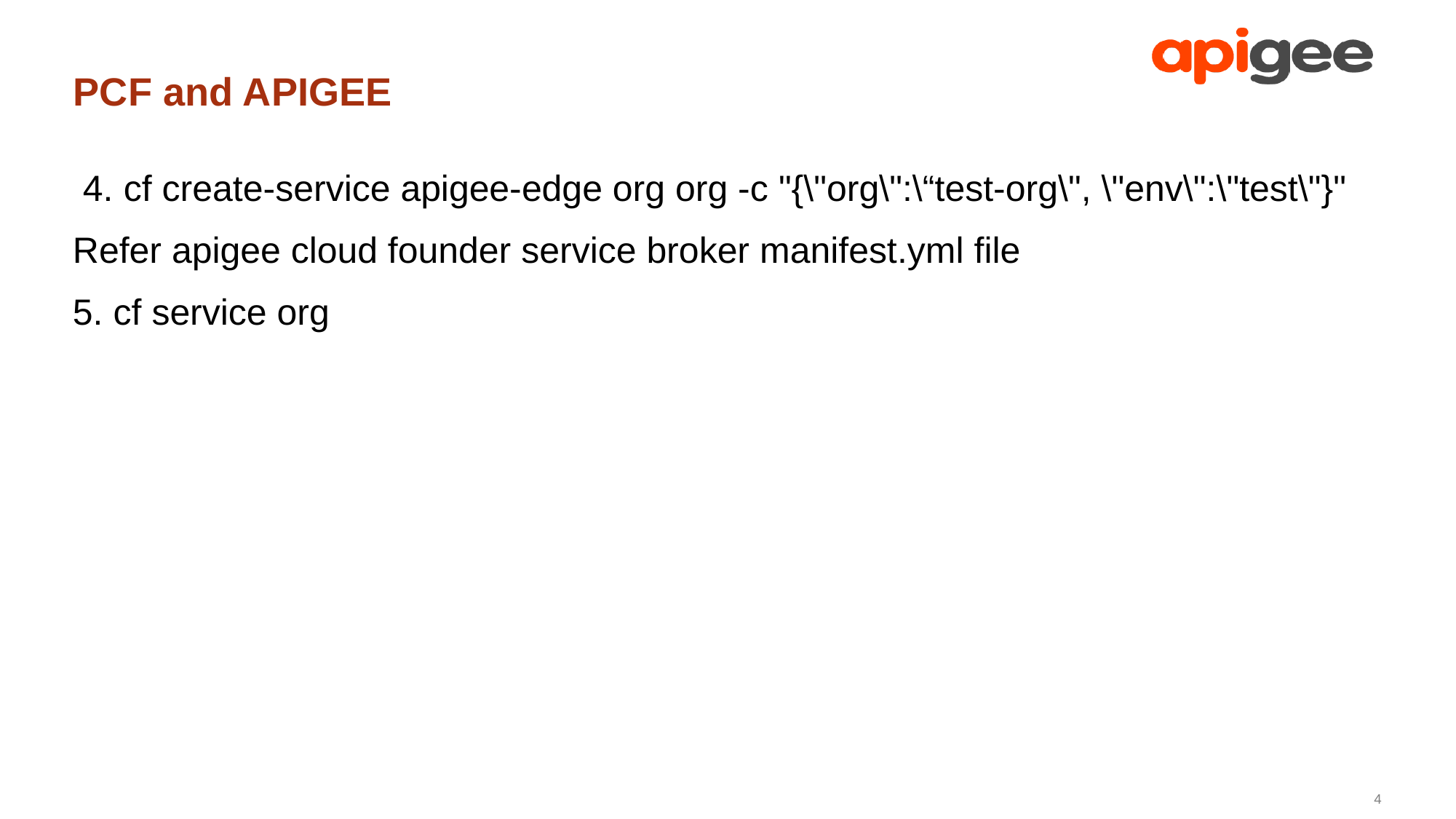

# PCF and APIGEE
 4. cf create-service apigee-edge org org -c "{\"org\":\“test-org\", \"env\":\"test\"}"
Refer apigee cloud founder service broker manifest.yml file
5. cf service org